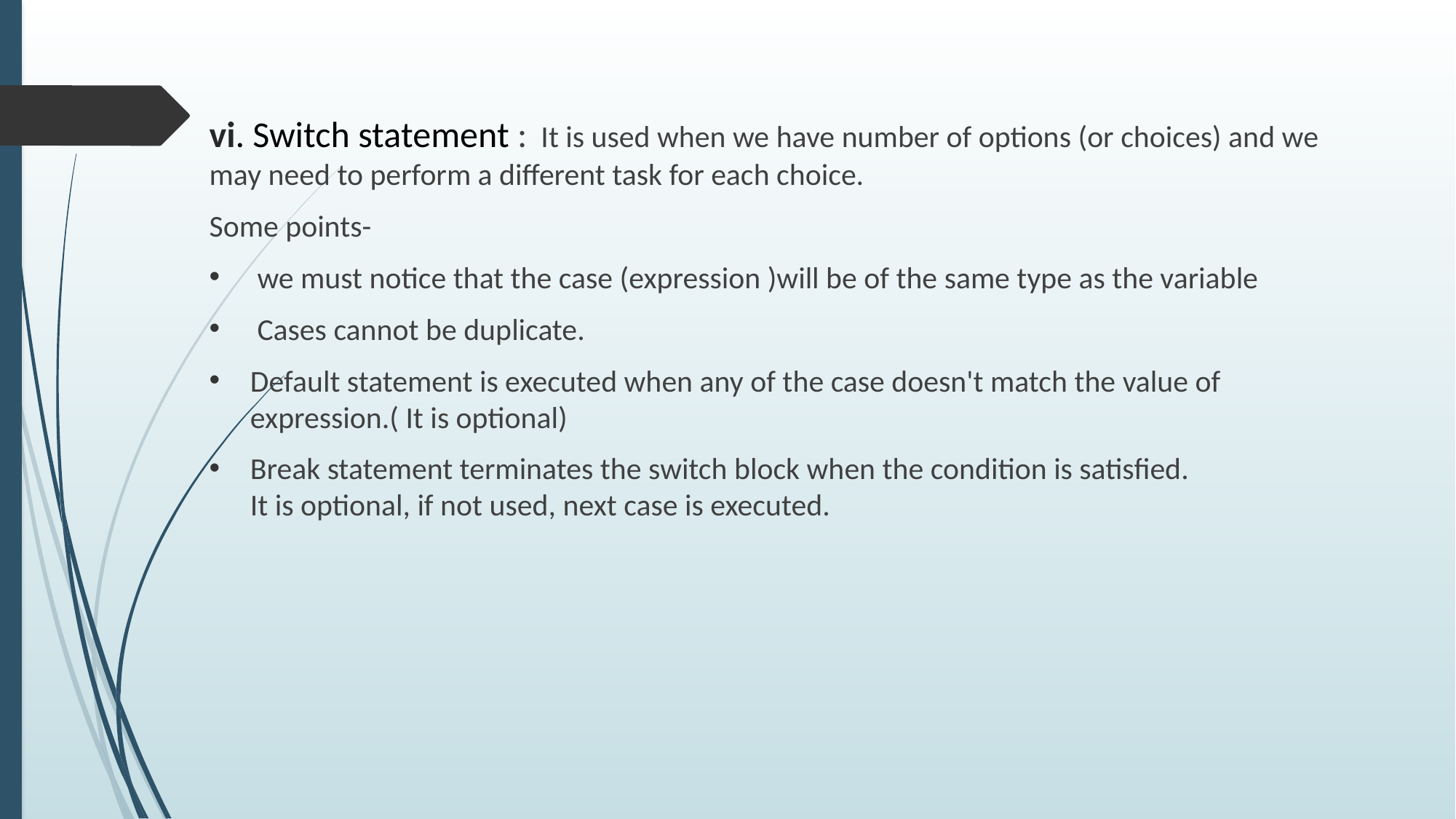

vi. Switch statement :  It is used when we have number of options (or choices) and we may need to perform a different task for each choice.
Some points-
 we must notice that the case (expression )will be of the same type as the variable
 Cases cannot be duplicate.
Default statement is executed when any of the case doesn't match the value of expression.( It is optional)
Break statement terminates the switch block when the condition is satisfied.
It is optional, if not used, next case is executed.